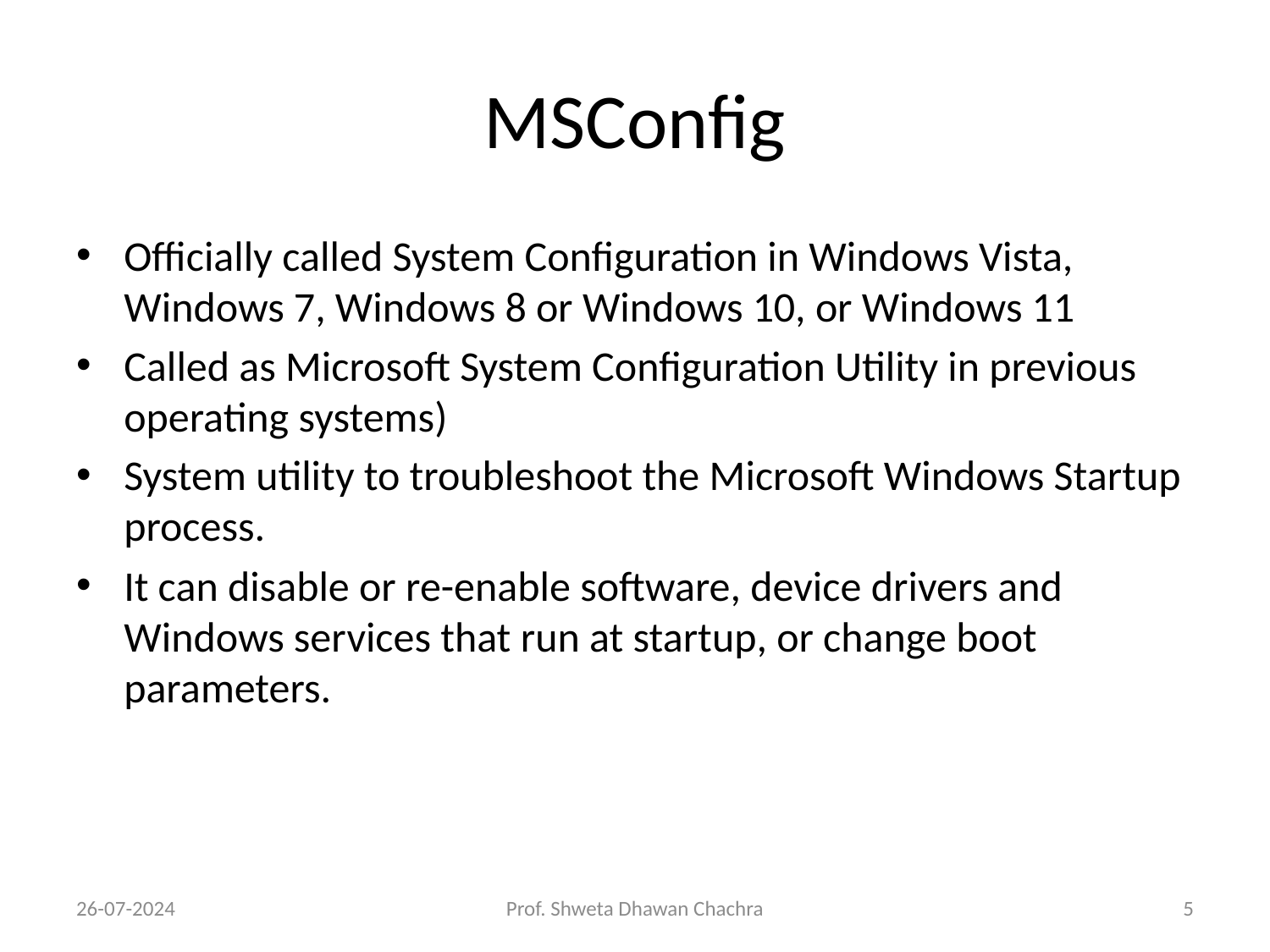

# MSConfig
Officially called System Configuration in Windows Vista, Windows 7, Windows 8 or Windows 10, or Windows 11
Called as Microsoft System Configuration Utility in previous operating systems)
System utility to troubleshoot the Microsoft Windows Startup process.
It can disable or re-enable software, device drivers and Windows services that run at startup, or change boot parameters.
26-07-2024
Prof. Shweta Dhawan Chachra
5